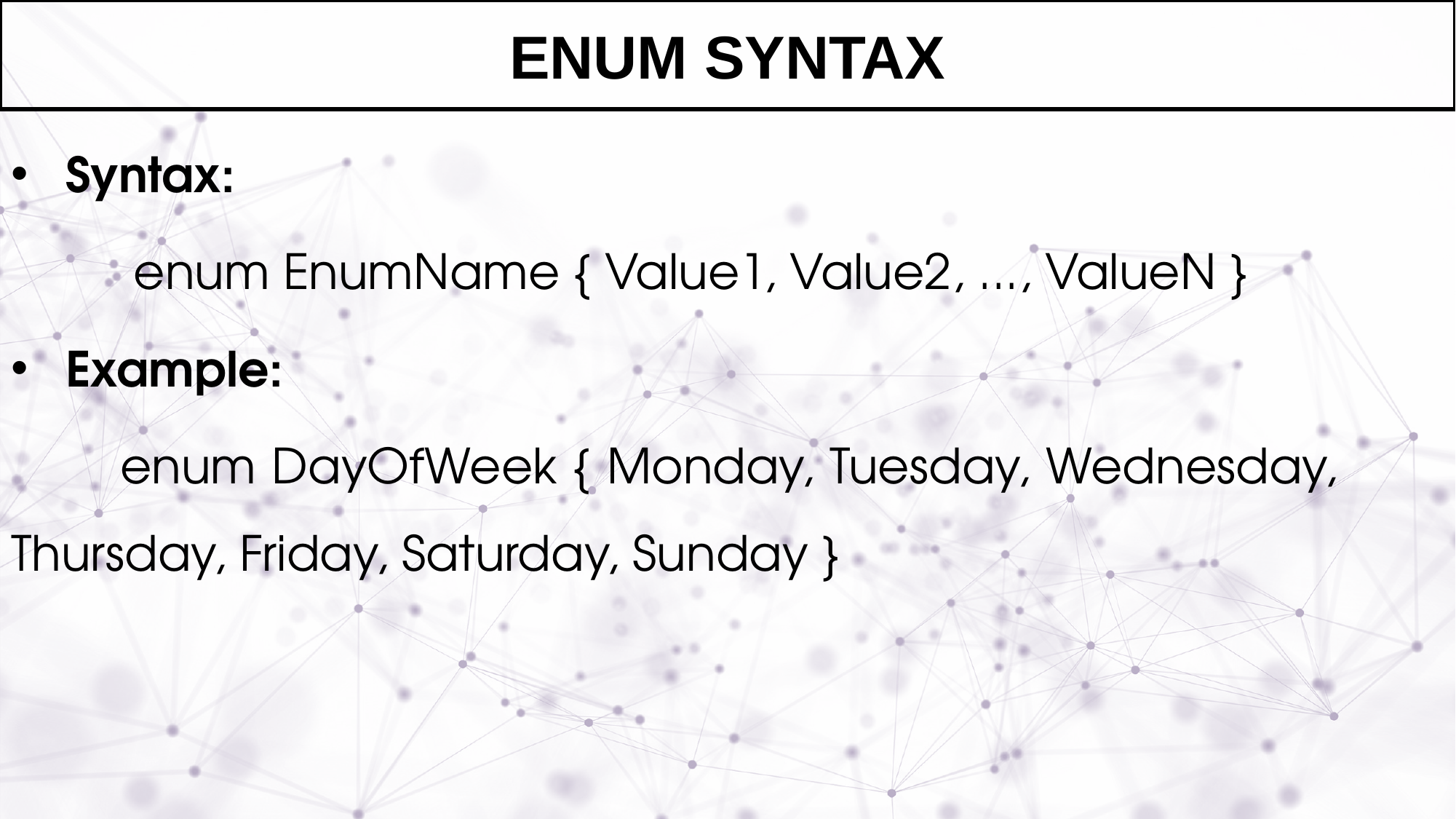

# ENUM SYNTAX
Syntax:
	 enum EnumName { Value1, Value2, ..., ValueN }
Example:
	enum DayOfWeek { Monday, Tuesday, Wednesday, 	Thursday, Friday, Saturday, Sunday }